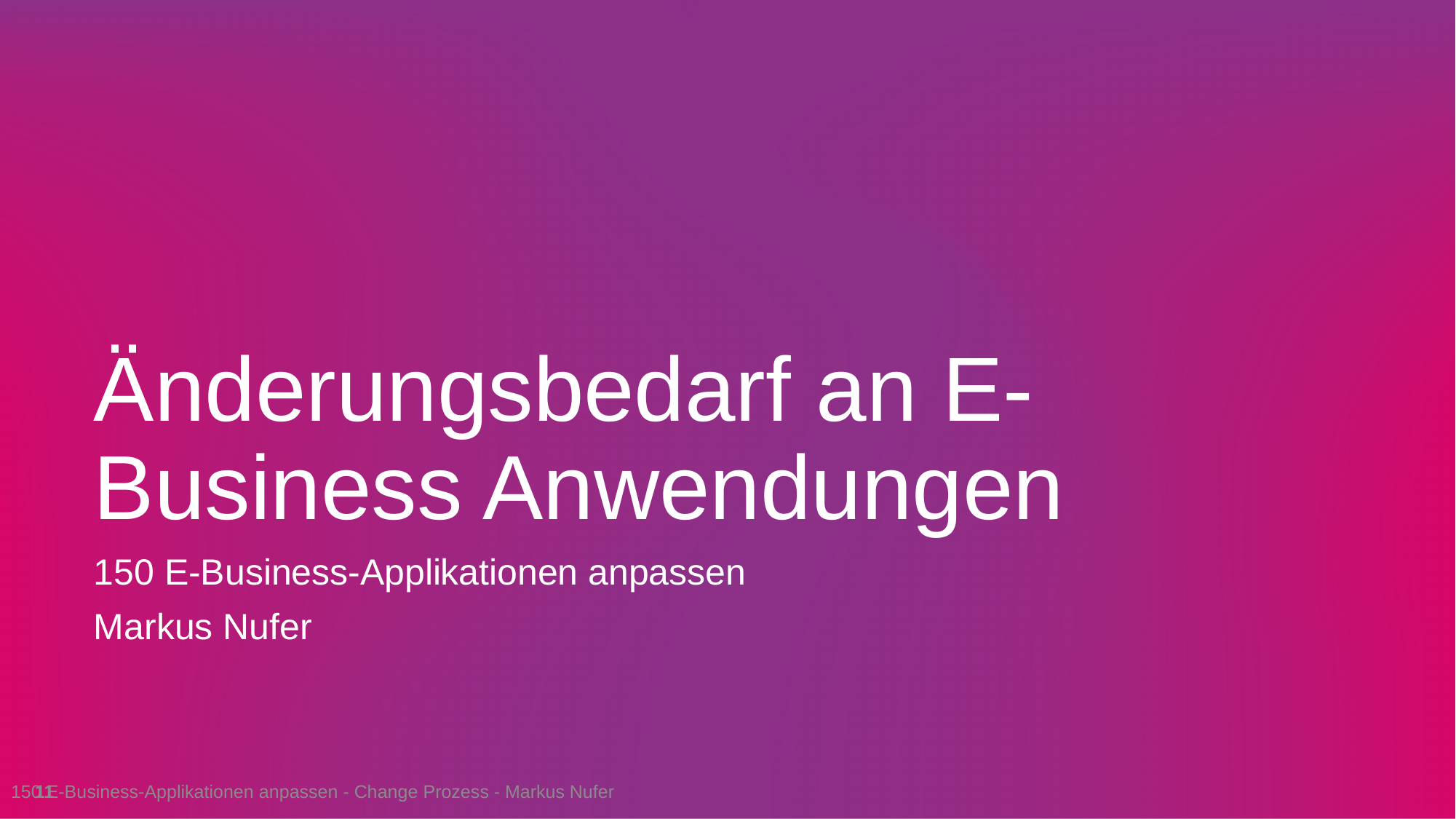

# Änderungsbedarf an E-Business Anwendungen
150 E-Business-Applikationen anpassen
Markus Nufer
150 E-Business-Applikationen anpassen - Change Prozess - Markus Nufer
11